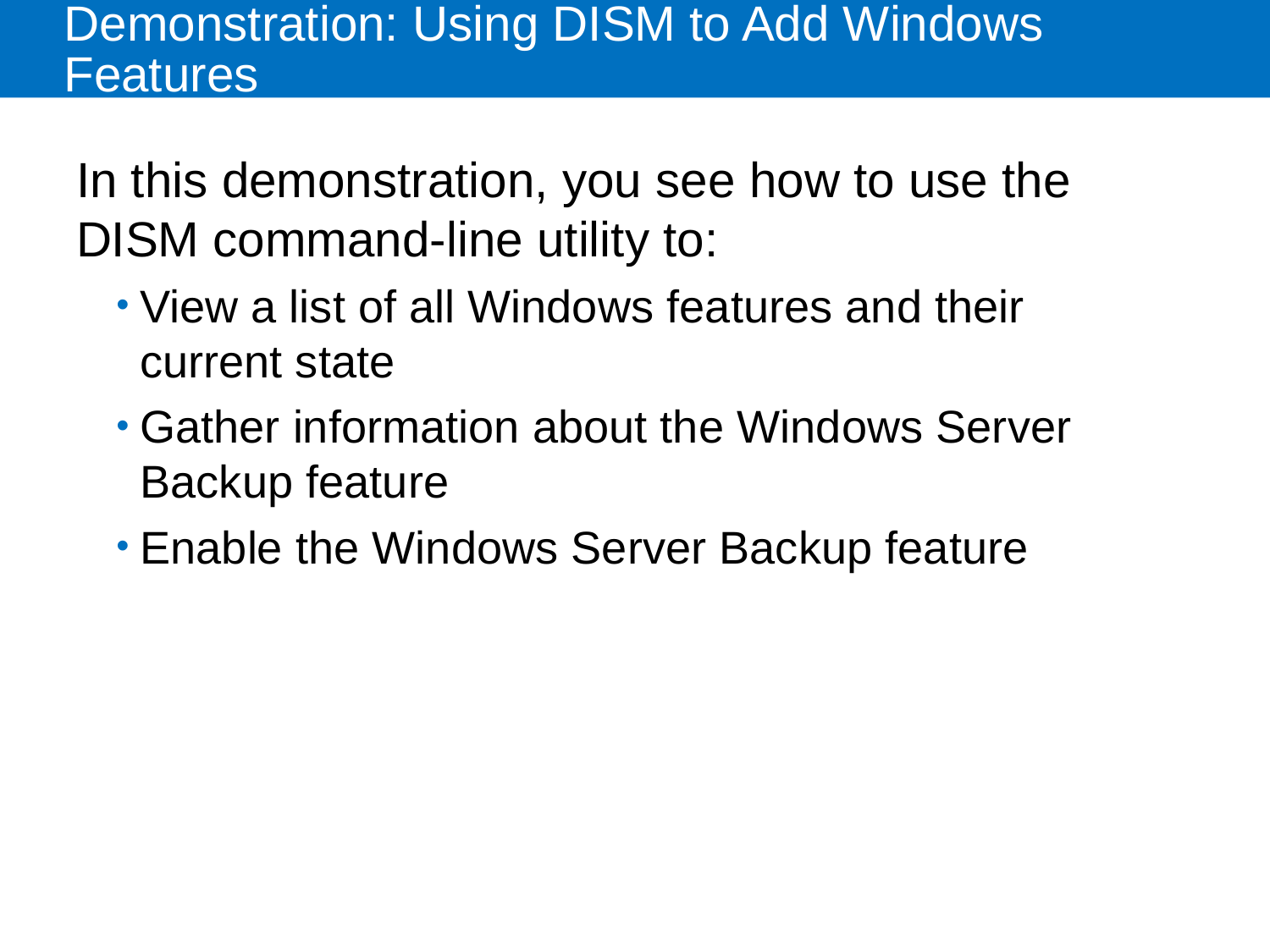

# Demonstration: Using DISM to Add Windows Features
In this demonstration, you see how to use the DISM command-line utility to:
View a list of all Windows features and their current state
Gather information about the Windows Server Backup feature
Enable the Windows Server Backup feature